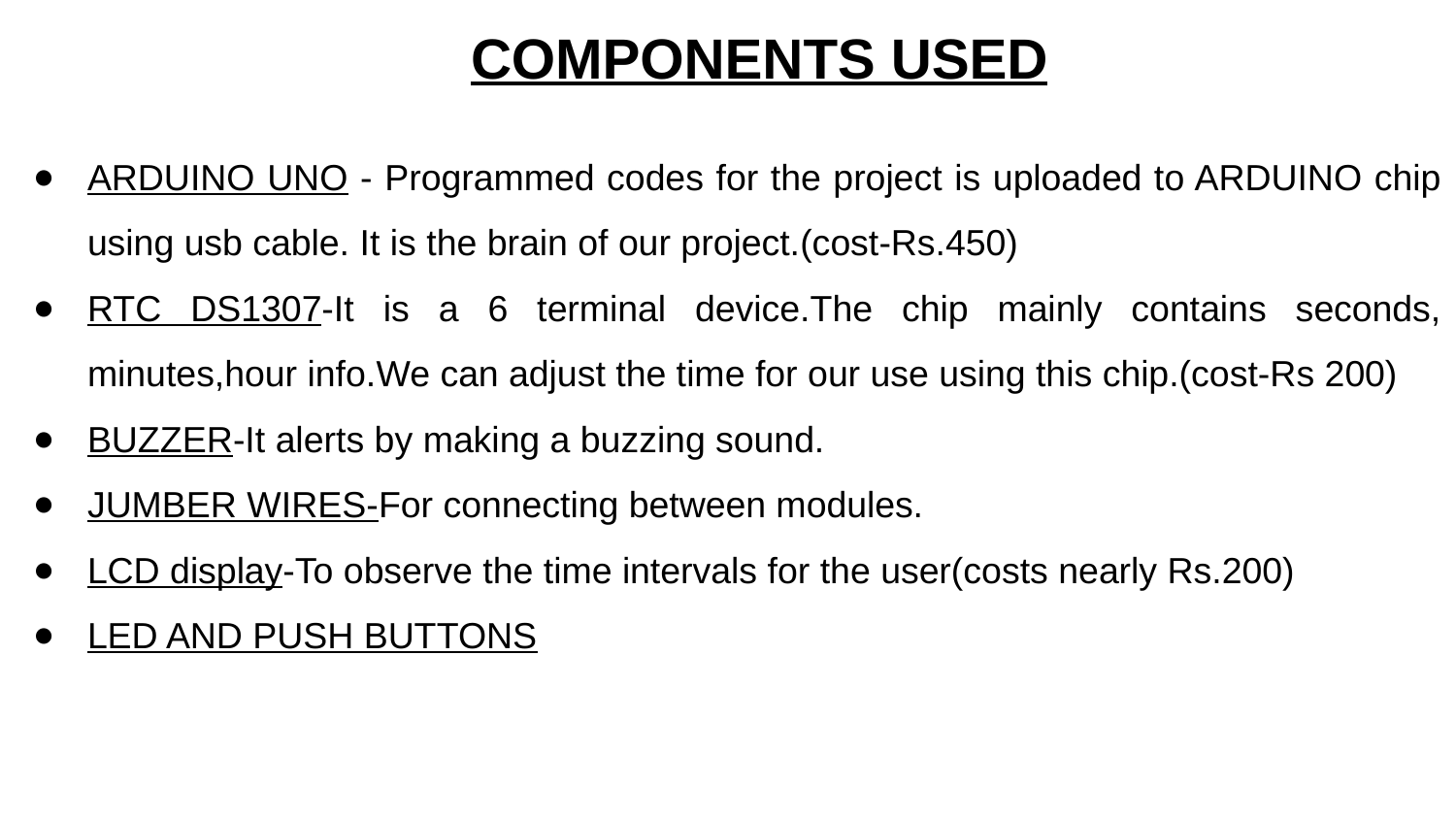

COMPONENTS USED
ARDUINO UNO - Programmed codes for the project is uploaded to ARDUINO chip using usb cable. It is the brain of our project.(cost-Rs.450)
RTC DS1307-It is a 6 terminal device.The chip mainly contains seconds, minutes,hour info.We can adjust the time for our use using this chip.(cost-Rs 200)
BUZZER-It alerts by making a buzzing sound.
JUMBER WIRES-For connecting between modules.
LCD display-To observe the time intervals for the user(costs nearly Rs.200)
LED AND PUSH BUTTONS